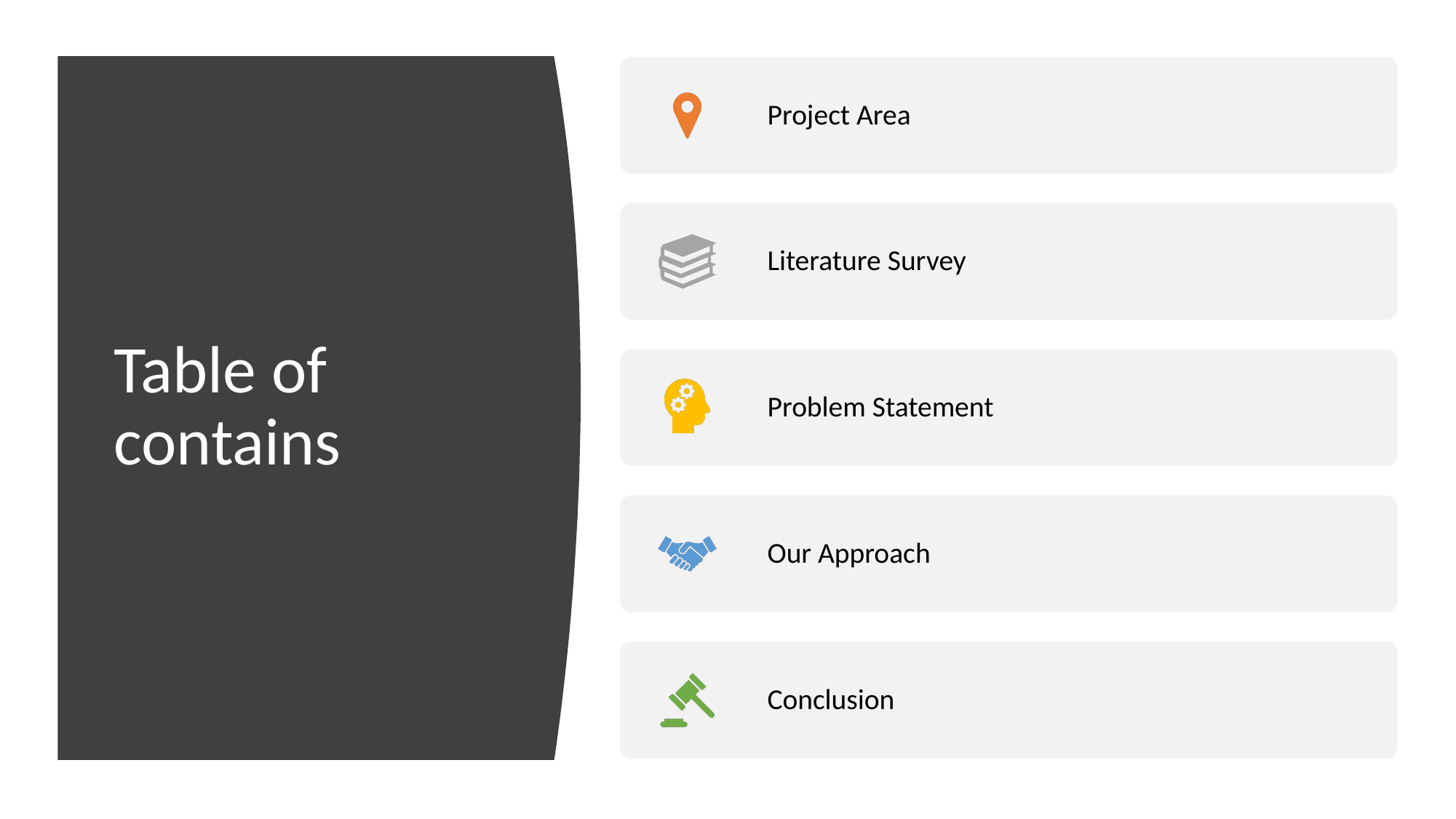

Project Area
Literature Survey
Problem Statement
Our Approach
Conclusion

# Table of contains